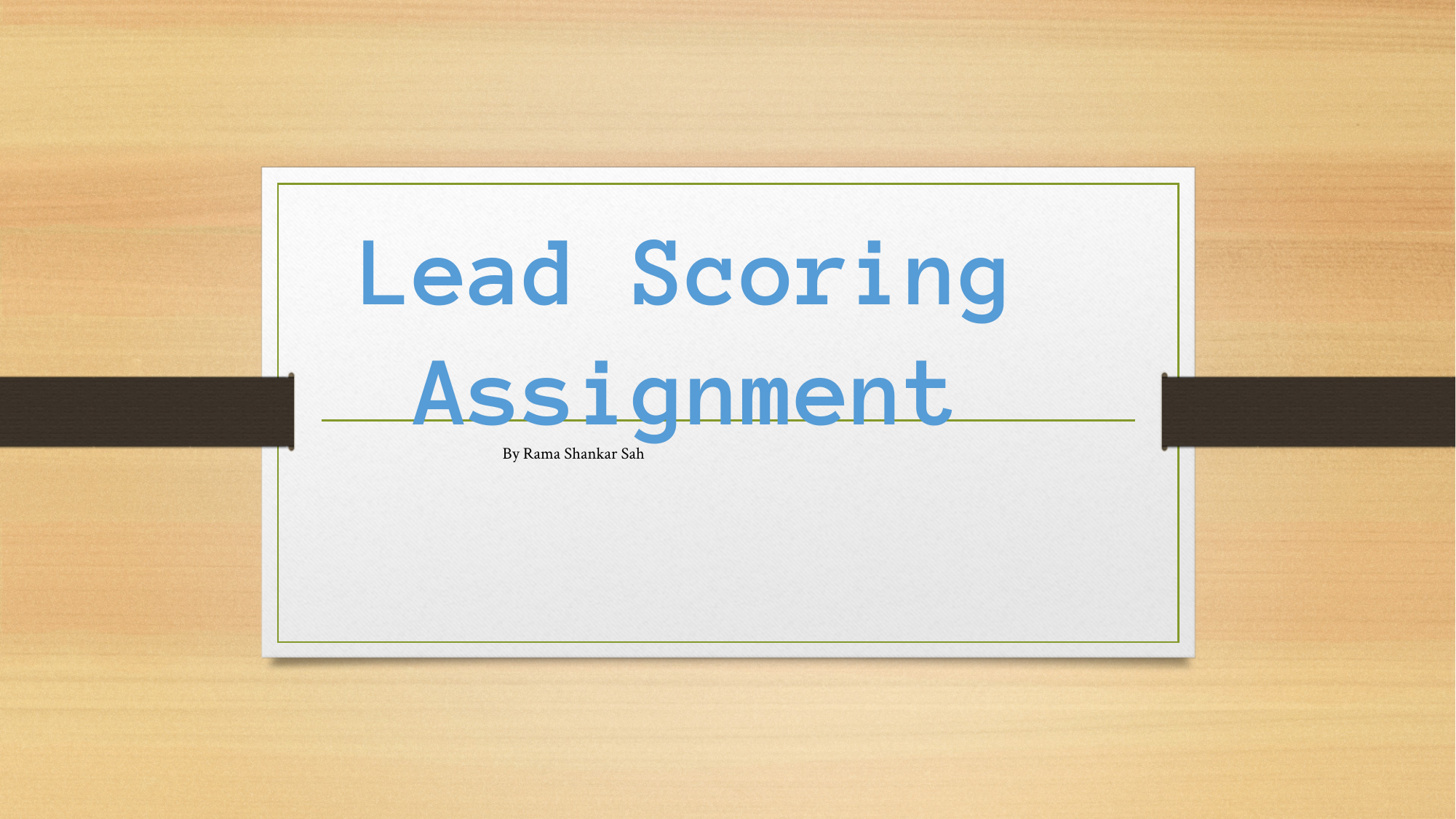

# Lead Scoring Assignment
																																																																							                 																							By Rama Shankar Sah